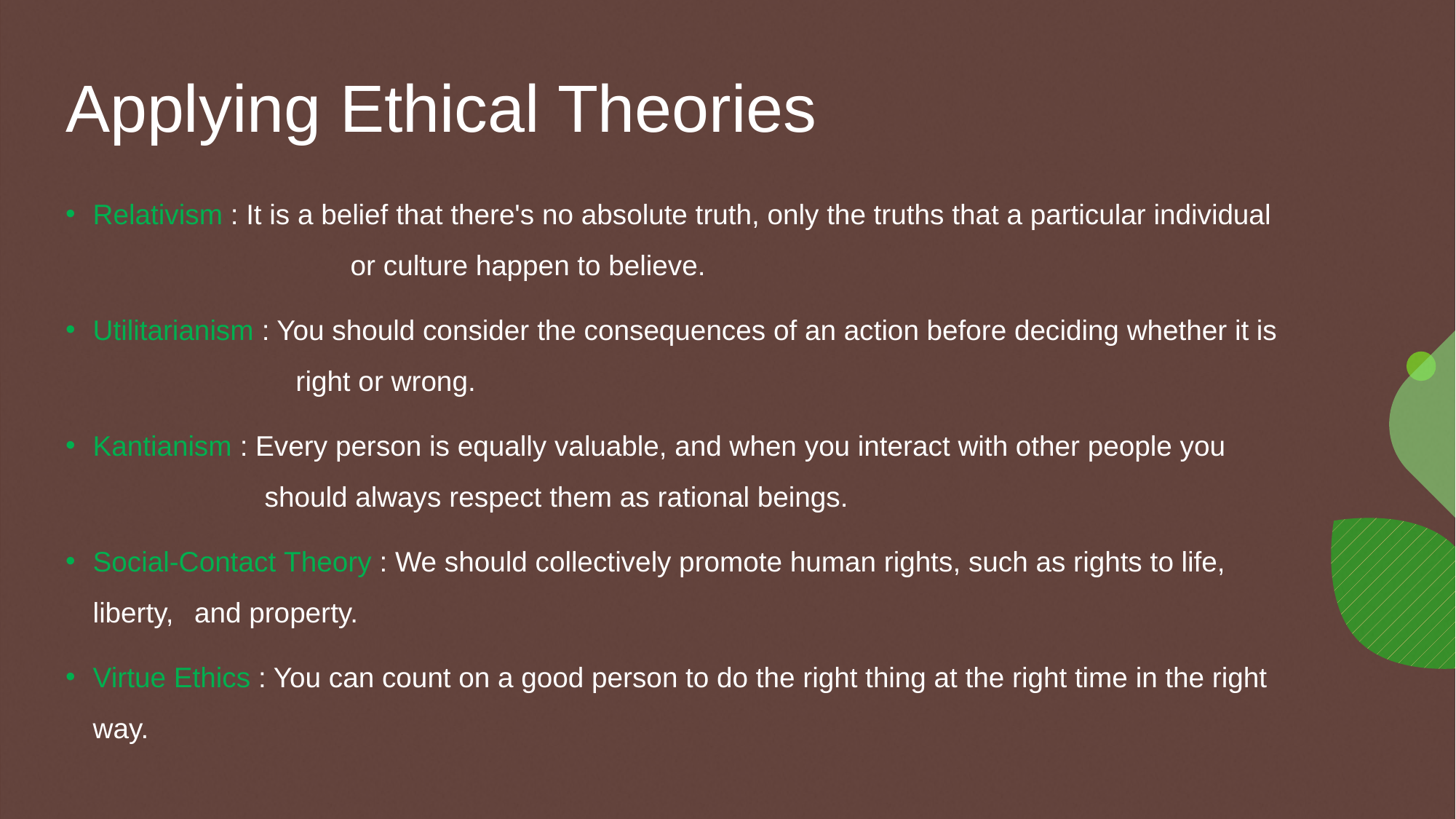

# Applying Ethical Theories
Relativism : It is a belief that there's no absolute truth, only the truths that a particular individual 	       	       or culture happen to believe.
Utilitarianism : You should consider the consequences of an action before deciding whether it is 		             right or wrong.
Kantianism : Every person is equally valuable, and when you interact with other people you 		         should always respect them as rational beings.
Social-Contact Theory : We should collectively promote human rights, such as rights to life, liberty, 				and property.
Virtue Ethics : You can count on a good person to do the right thing at the right time in the right way.